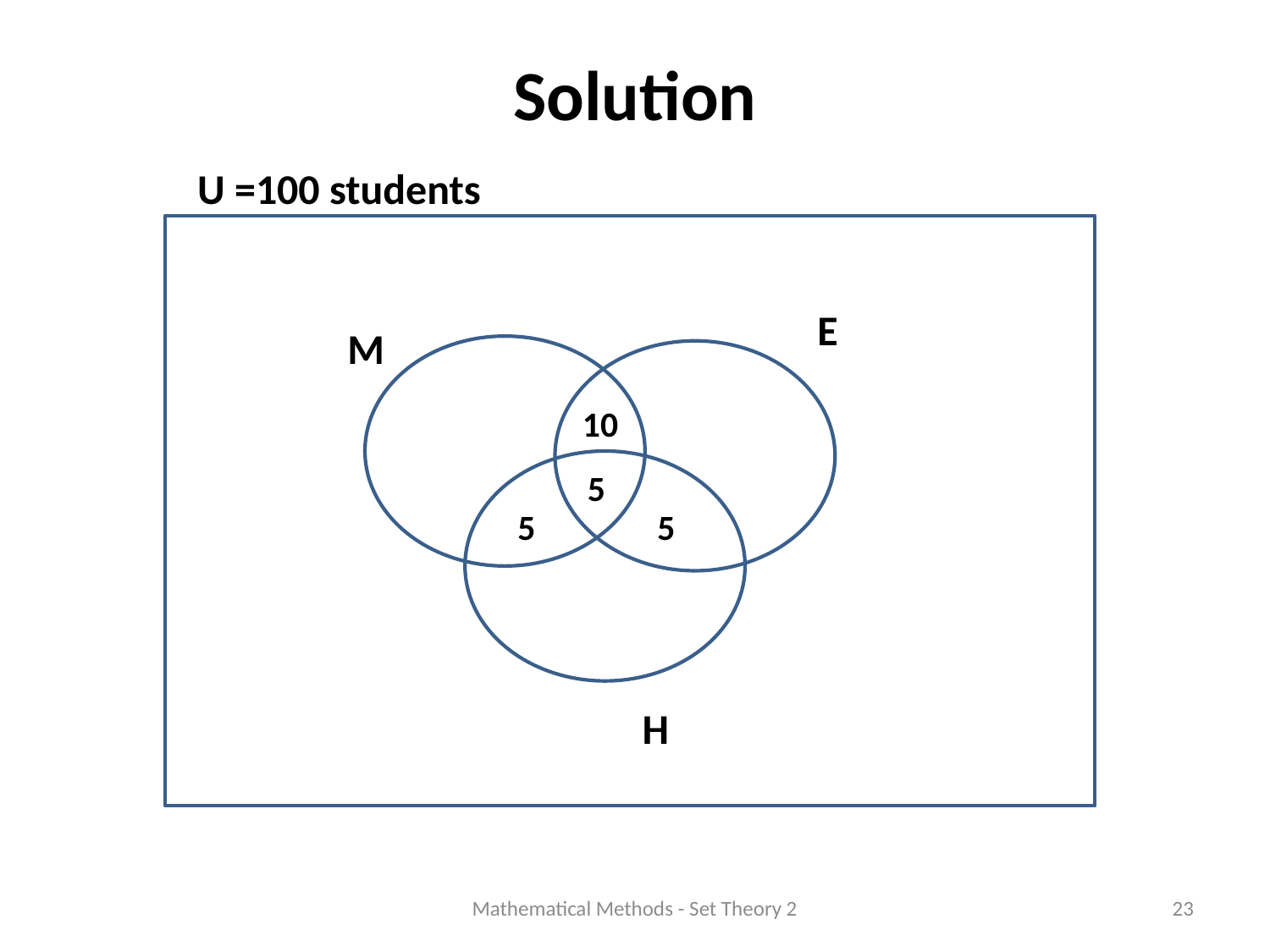

# Solution
U =100 students

E

M

10

5
5
5
H
Mathematical Methods - Set Theory 2
23